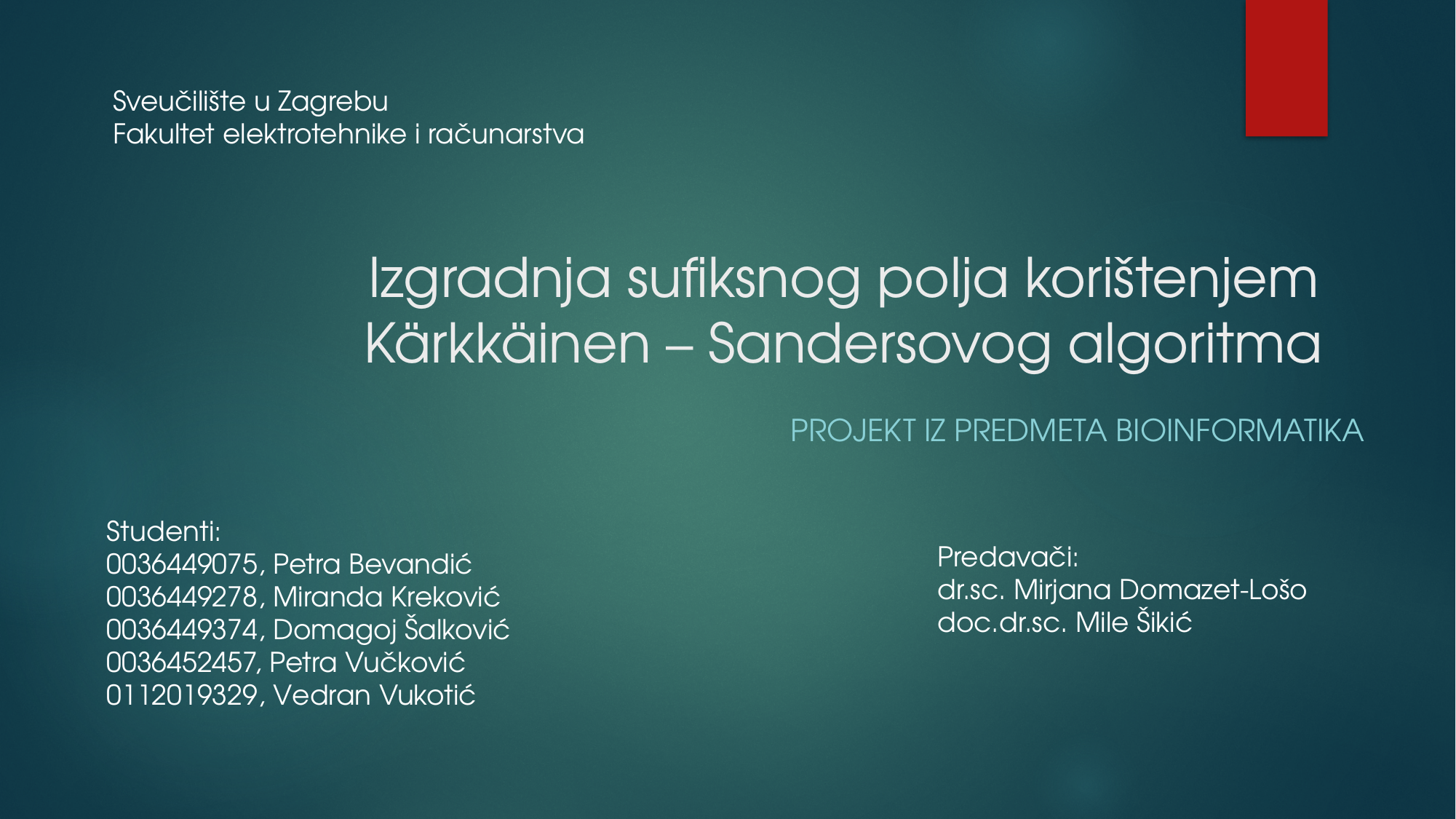

Sveučilište u Zagrebu
Fakultet elektrotehnike i računarstva
# Izgradnja sufiksnog polja korištenjem Kärkkäinen – Sandersovog algoritma
Projekt iz predmeta Bioinformatika

Studenti:
0036449075, Petra Bevandić 0036449278, Miranda Kreković
0036449374, Domagoj Šalković
0036452457, Petra Vučković
0112019329, Vedran Vukotić
Predavači:
dr.sc. Mirjana Domazet-Lošo doc.dr.sc. Mile Šikić